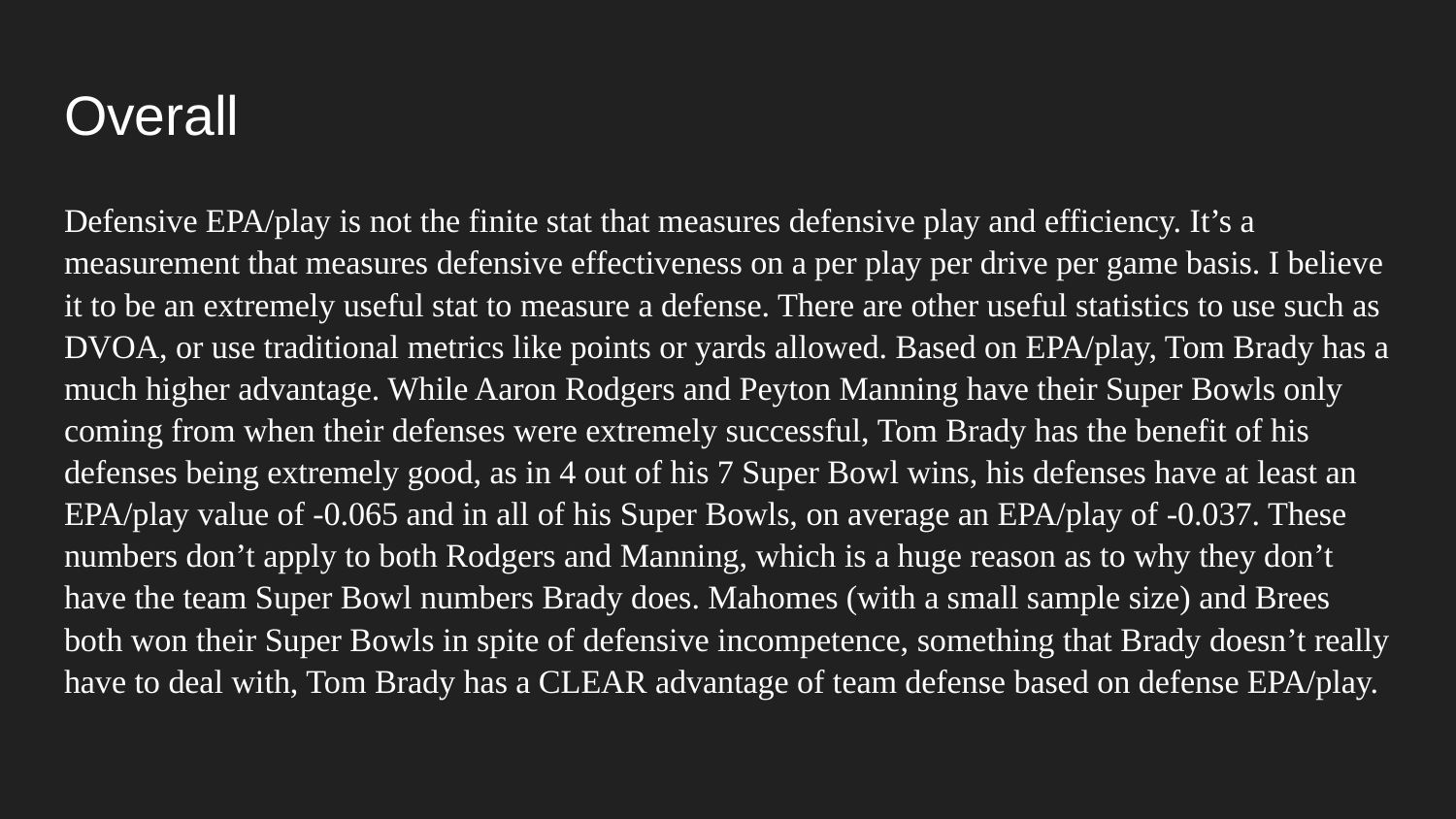

# Overall
Defensive EPA/play is not the finite stat that measures defensive play and efficiency. It’s a measurement that measures defensive effectiveness on a per play per drive per game basis. I believe it to be an extremely useful stat to measure a defense. There are other useful statistics to use such as DVOA, or use traditional metrics like points or yards allowed. Based on EPA/play, Tom Brady has a much higher advantage. While Aaron Rodgers and Peyton Manning have their Super Bowls only coming from when their defenses were extremely successful, Tom Brady has the benefit of his defenses being extremely good, as in 4 out of his 7 Super Bowl wins, his defenses have at least an EPA/play value of -0.065 and in all of his Super Bowls, on average an EPA/play of -0.037. These numbers don’t apply to both Rodgers and Manning, which is a huge reason as to why they don’t have the team Super Bowl numbers Brady does. Mahomes (with a small sample size) and Brees both won their Super Bowls in spite of defensive incompetence, something that Brady doesn’t really have to deal with, Tom Brady has a CLEAR advantage of team defense based on defense EPA/play.